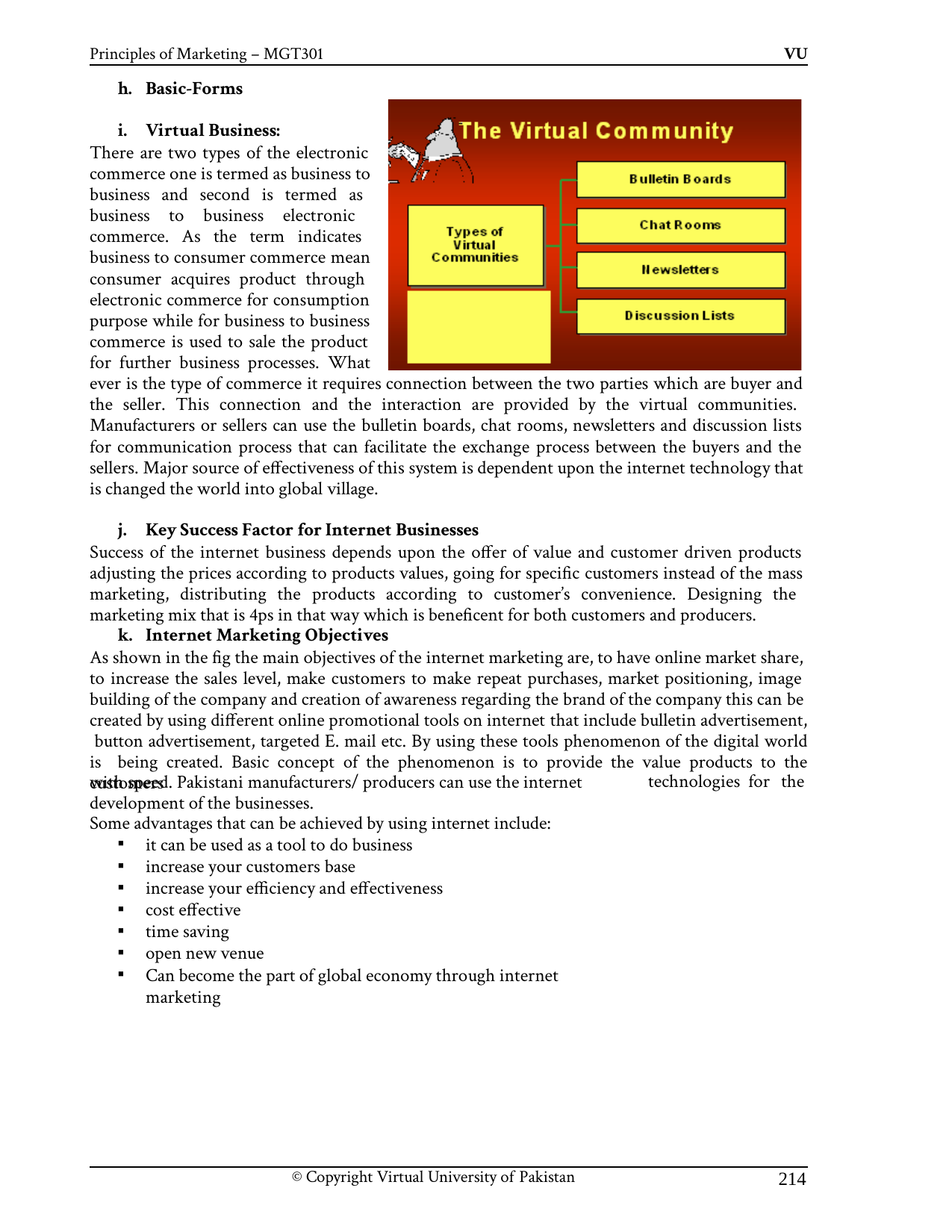

Principles of Marketing – MGT301
VU

Basic-Forms

Virtual Business:
There are two types of the electronic  commerce one is termed as business to  business and second is termed as  business to business electronic  commerce. As the term indicates  business to consumer commerce mean  consumer acquires product through  electronic commerce for consumption  purpose while for business to business  commerce is used to sale the product  for  further  business  processes.  What
ever is the type of commerce it requires connection between the two parties which are buyer and  the seller. This connection and the interaction are provided by the virtual communities.  Manufacturers or sellers can use the bulletin boards, chat rooms, newsletters and discussion lists  for communication process that can facilitate the exchange process between the buyers and the  sellers. Major source of effectiveness of this system is dependent upon the internet technology that  is changed the world into global village.

Key Success Factor for Internet Businesses
Success of the internet business depends upon the offer of value and customer driven products  adjusting the prices according to products values, going for specific customers instead of the mass  marketing, distributing the products according to customer’s convenience. Designing the  marketing mix that is 4ps in that way which is beneficent for both customers and producers.
Internet Marketing Objectives
As shown in the fig the main objectives of the internet marketing are, to have online market share,  to increase the sales level, make customers to make repeat purchases, market positioning, image  building of the company and creation of awareness regarding the brand of the company this can be  created by using different online promotional tools on internet that include bulletin advertisement,  button advertisement, targeted E. mail etc. By using these tools phenomenon of the digital world is  being created. Basic concept of the phenomenon is to provide the value products to the customers

technologies  for  the
with speed. Pakistani manufacturers/ producers can use the internet  development of the businesses.
Some advantages that can be achieved by using internet include:
it can be used as a tool to do business
increase your customers base
increase your efficiency and effectiveness
cost effective
time saving
open new venue
Can become the part of global economy through internet marketing
© Copyright Virtual University of Pakistan
214